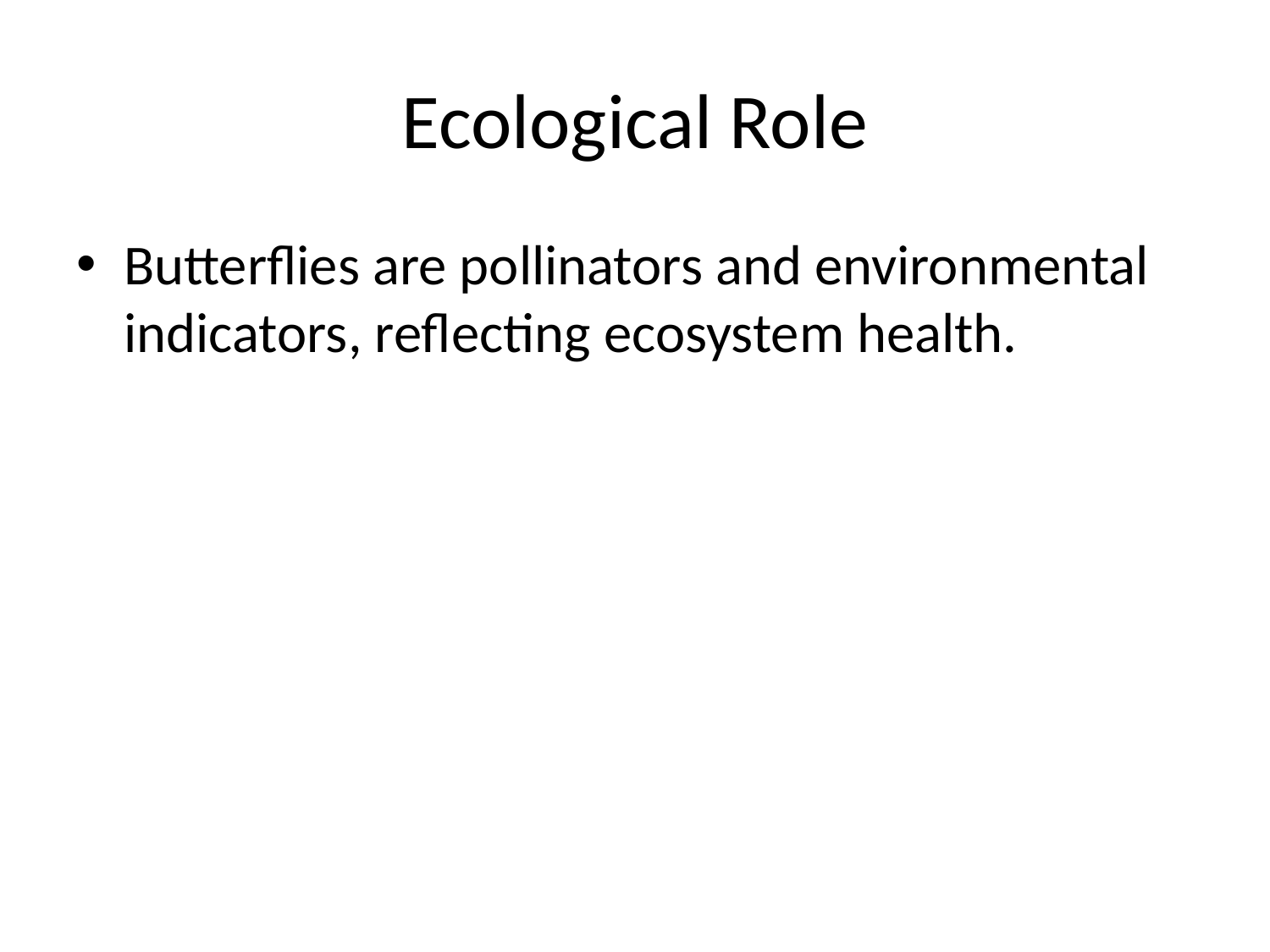

# Ecological Role
Butterflies are pollinators and environmental indicators, reflecting ecosystem health.